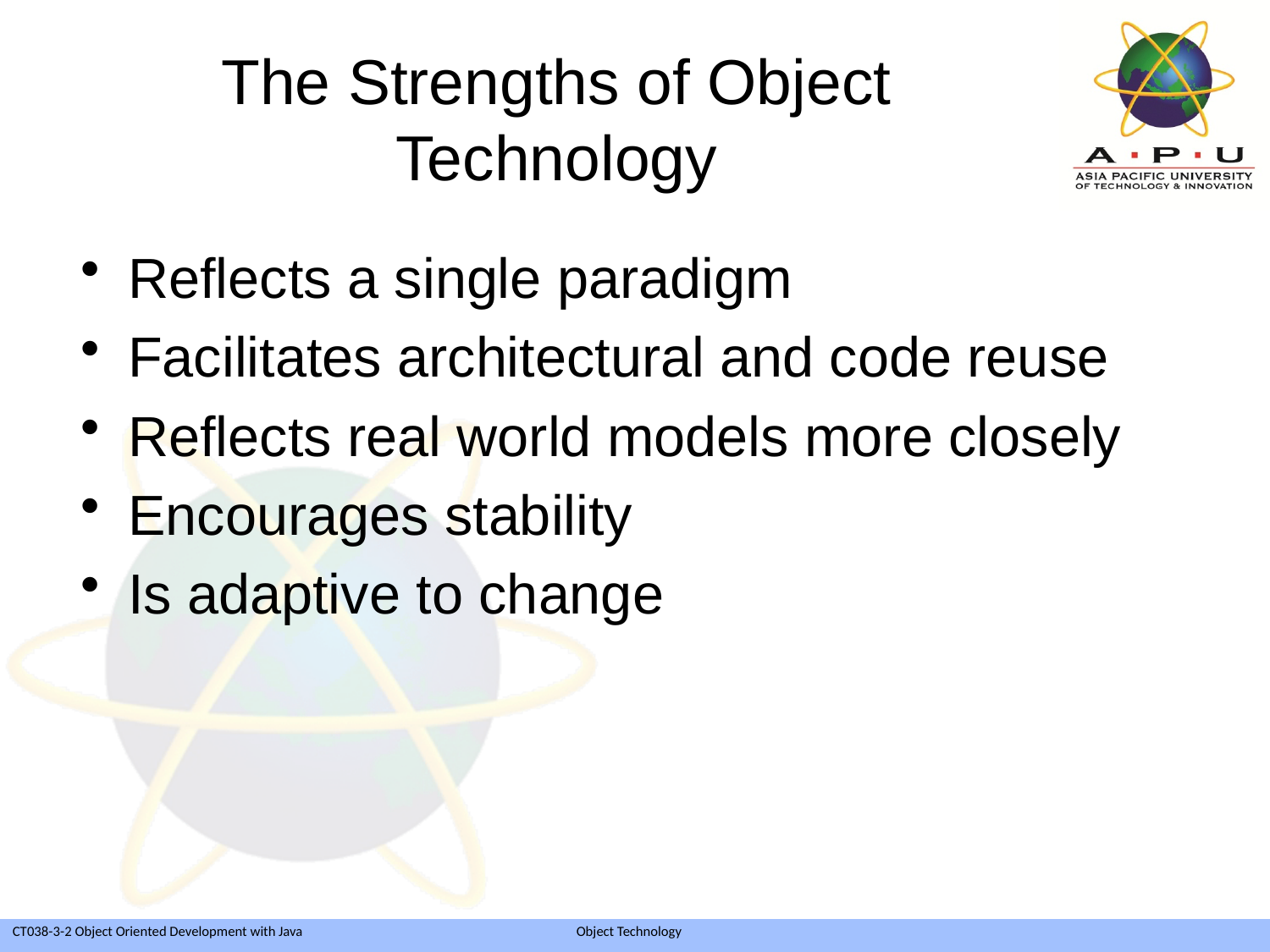

# The Strengths of Object Technology
Reflects a single paradigm
Facilitates architectural and code reuse
Reflects real world models more closely
Encourages stability
Is adaptive to change

4